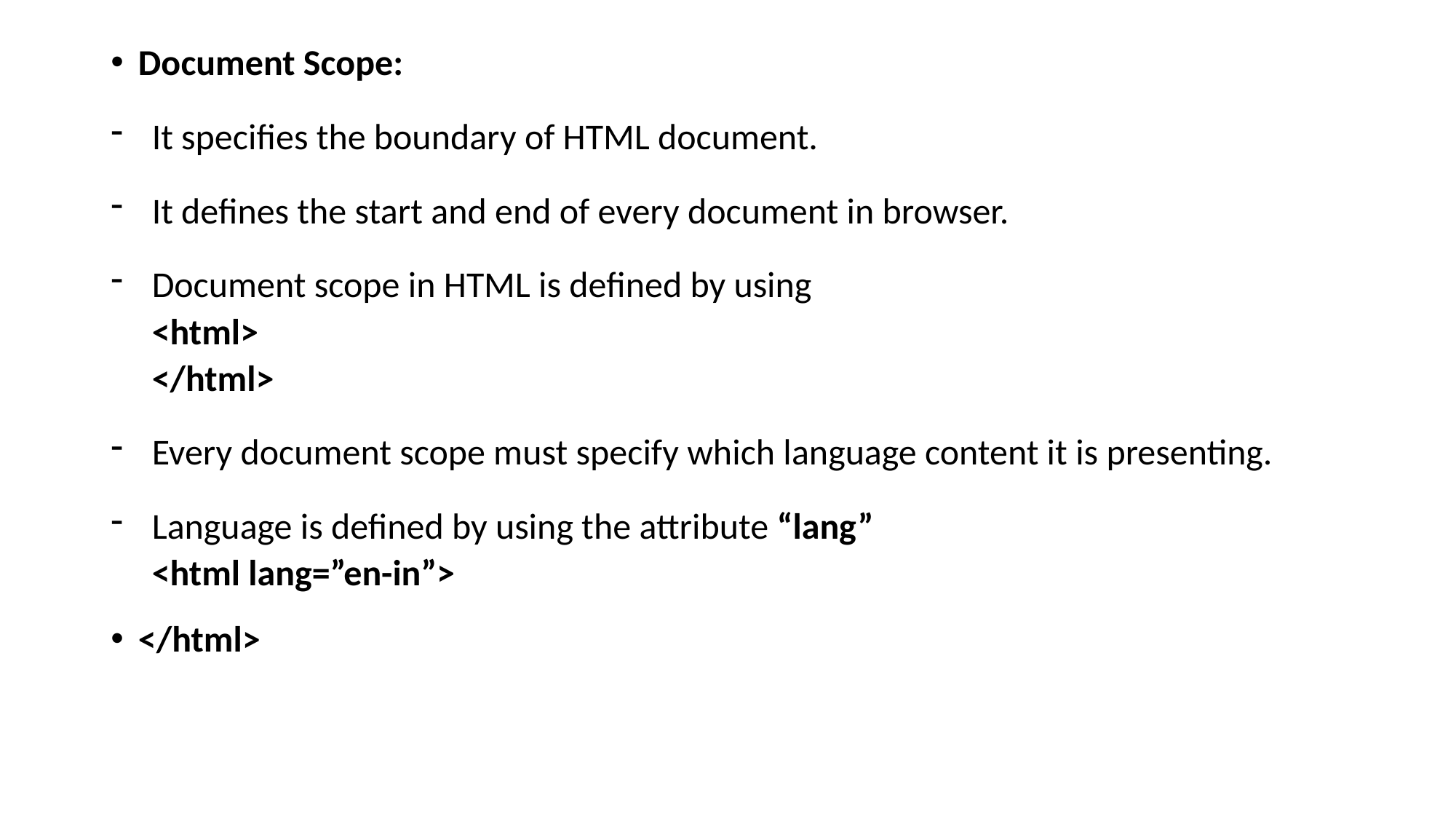

Document Scope:
It specifies the boundary of HTML document.
It defines the start and end of every document in browser.
Document scope in HTML is defined by using
<html>
</html>
Every document scope must specify which language content it is presenting.
Language is defined by using the attribute “lang”
<html lang=”en-in”>
</html>